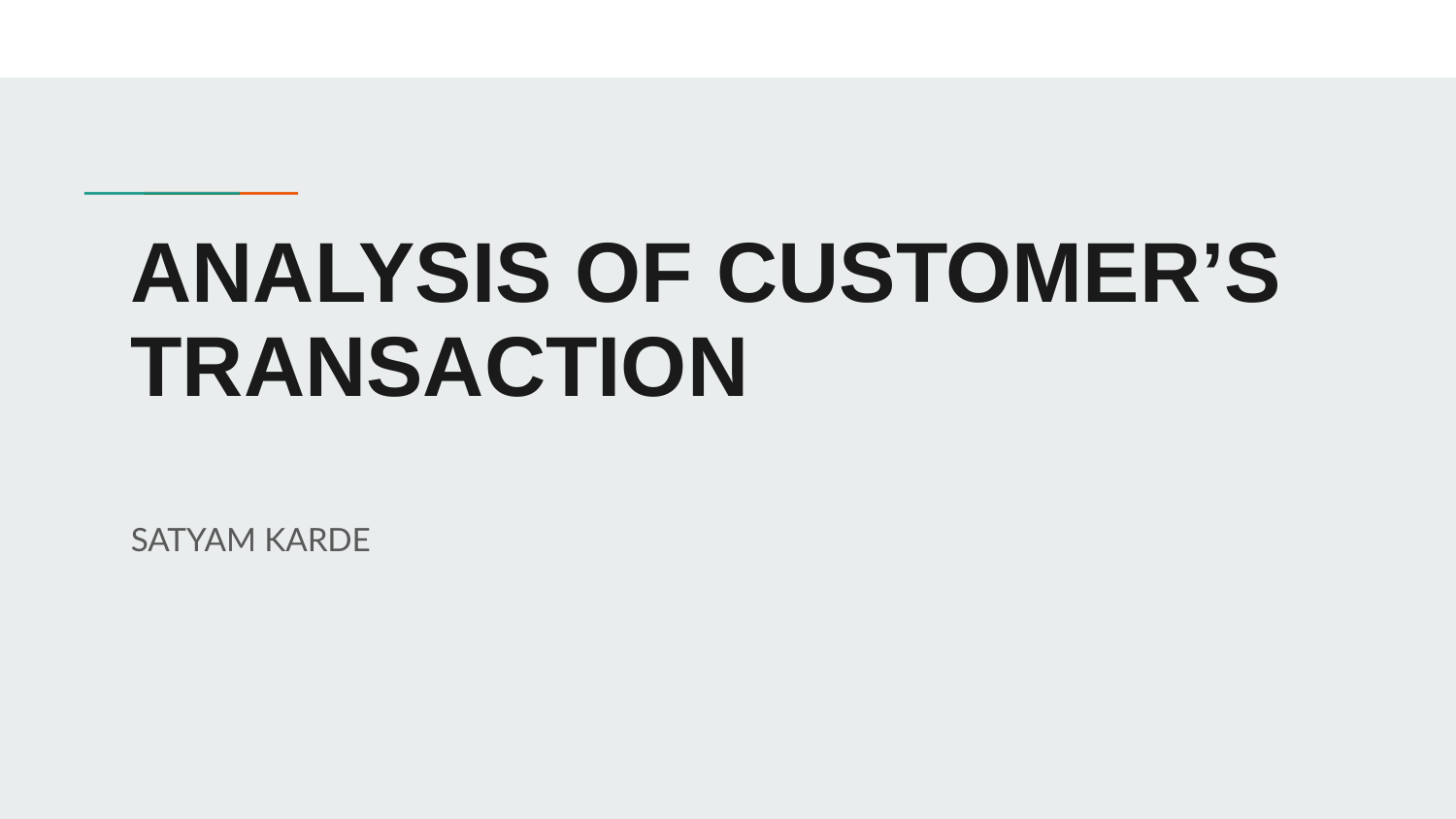

# ANALYSIS OF CUSTOMER’S
TRANSACTION
SATYAM KARDE